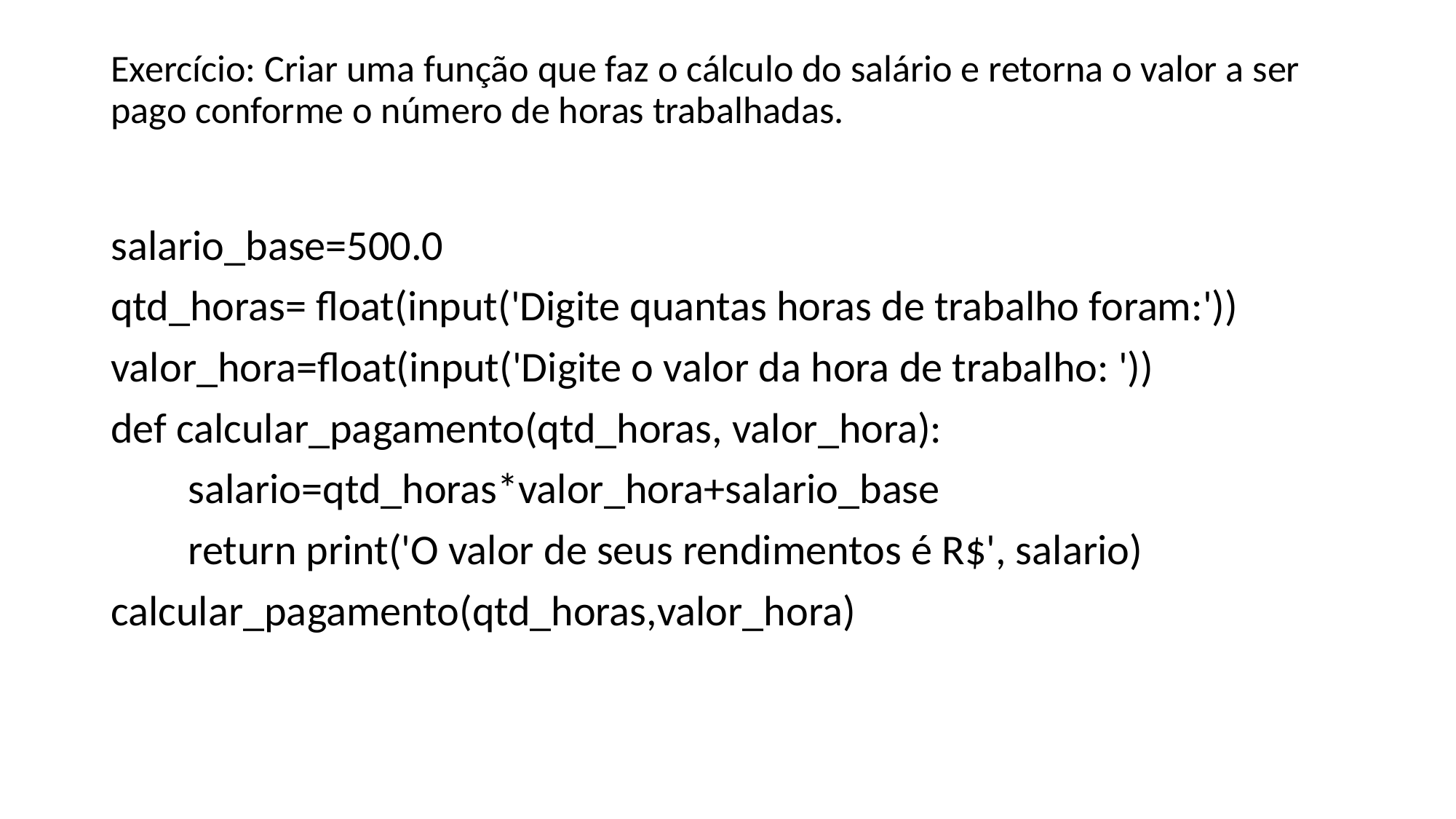

# Exercício: Criar uma função que faz o cálculo do salário e retorna o valor a ser pago conforme o número de horas trabalhadas.
salario_base=500.0
qtd_horas= float(input('Digite quantas horas de trabalho foram:'))
valor_hora=float(input('Digite o valor da hora de trabalho: '))
def calcular_pagamento(qtd_horas, valor_hora):
        salario=qtd_horas*valor_hora+salario_base
        return print('O valor de seus rendimentos é R$', salario)
calcular_pagamento(qtd_horas,valor_hora)